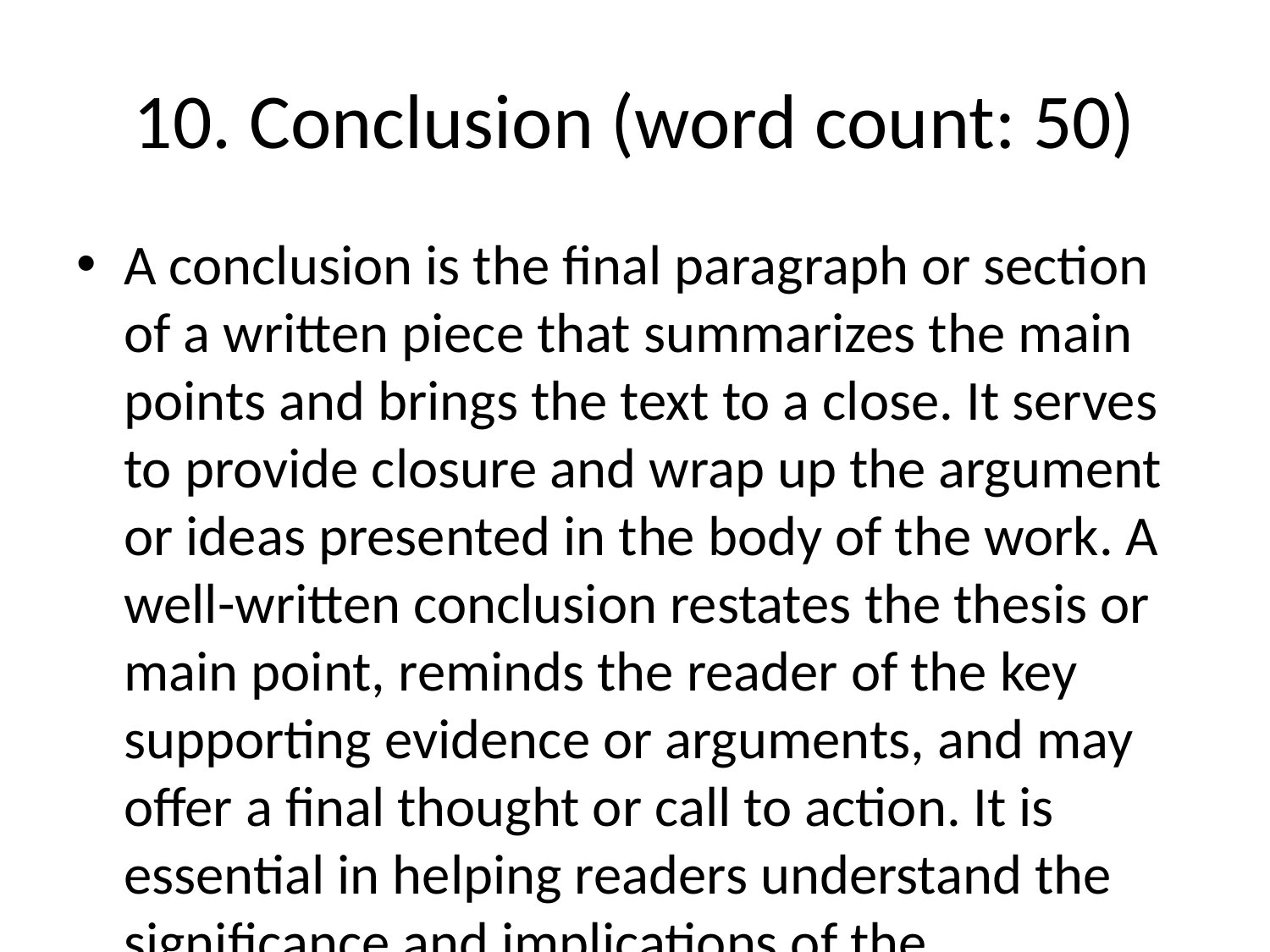

# 10. Conclusion (word count: 50)
A conclusion is the final paragraph or section of a written piece that summarizes the main points and brings the text to a close. It serves to provide closure and wrap up the argument or ideas presented in the body of the work. A well-written conclusion restates the thesis or main point, reminds the reader of the key supporting evidence or arguments, and may offer a final thought or call to action. It is essential in helping readers understand the significance and implications of the information provided throughout the text.